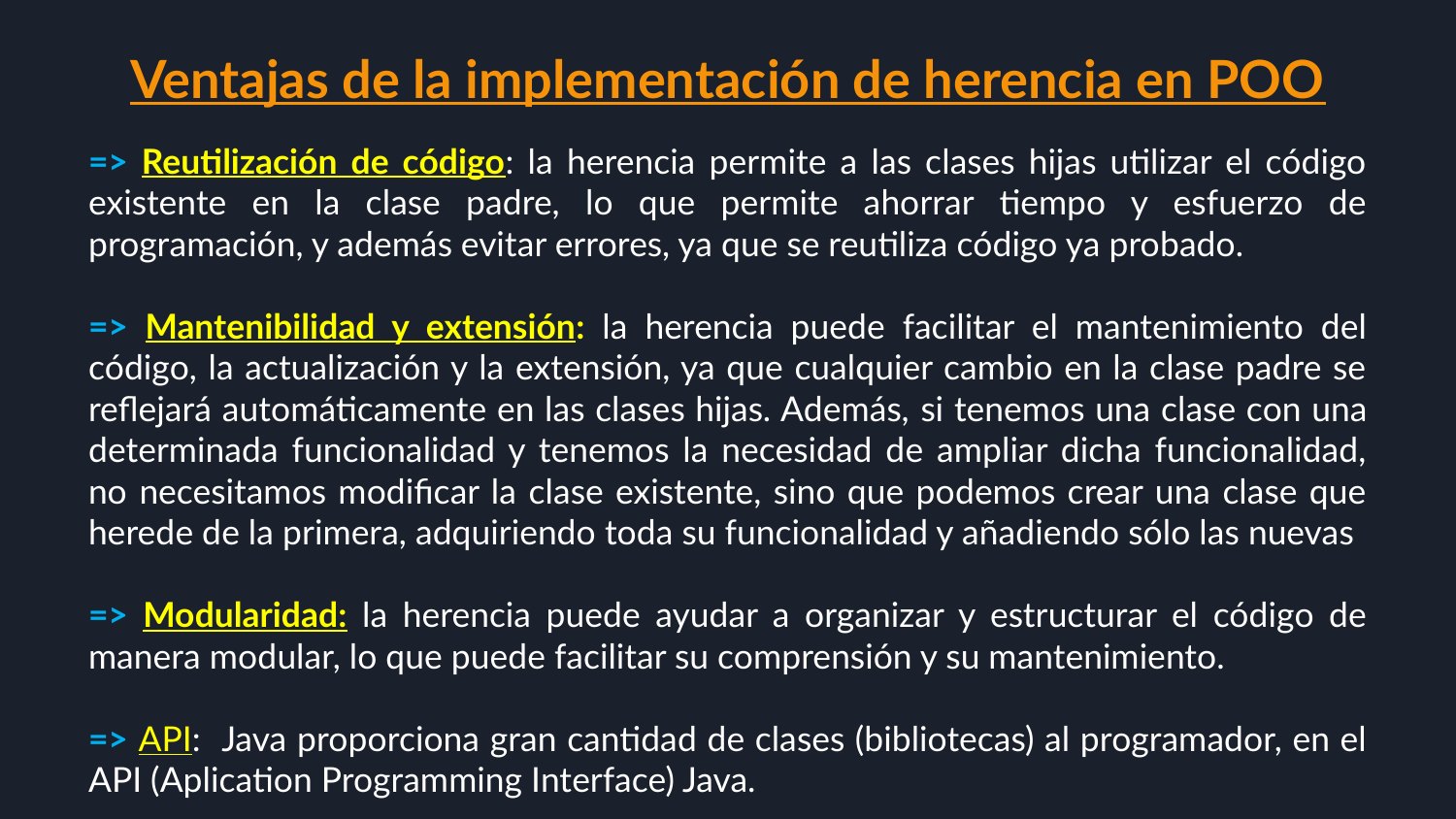

Ventajas de la implementación de herencia en POO
=> Reutilización de código: la herencia permite a las clases hijas utilizar el código existente en la clase padre, lo que permite ahorrar tiempo y esfuerzo de programación, y además evitar errores, ya que se reutiliza código ya probado.

=> Mantenibilidad y extensión: la herencia puede facilitar el mantenimiento del código, la actualización y la extensión, ya que cualquier cambio en la clase padre se reflejará automáticamente en las clases hijas. Además, si tenemos una clase con una determinada funcionalidad y tenemos la necesidad de ampliar dicha funcionalidad, no necesitamos modificar la clase existente, sino que podemos crear una clase que herede de la primera, adquiriendo toda su funcionalidad y añadiendo sólo las nuevas

=> Modularidad: la herencia puede ayudar a organizar y estructurar el código de manera modular, lo que puede facilitar su comprensión y su mantenimiento.

=> API:  Java proporciona gran cantidad de clases (bibliotecas) al programador, en el API (Aplication Programming Interface) Java.